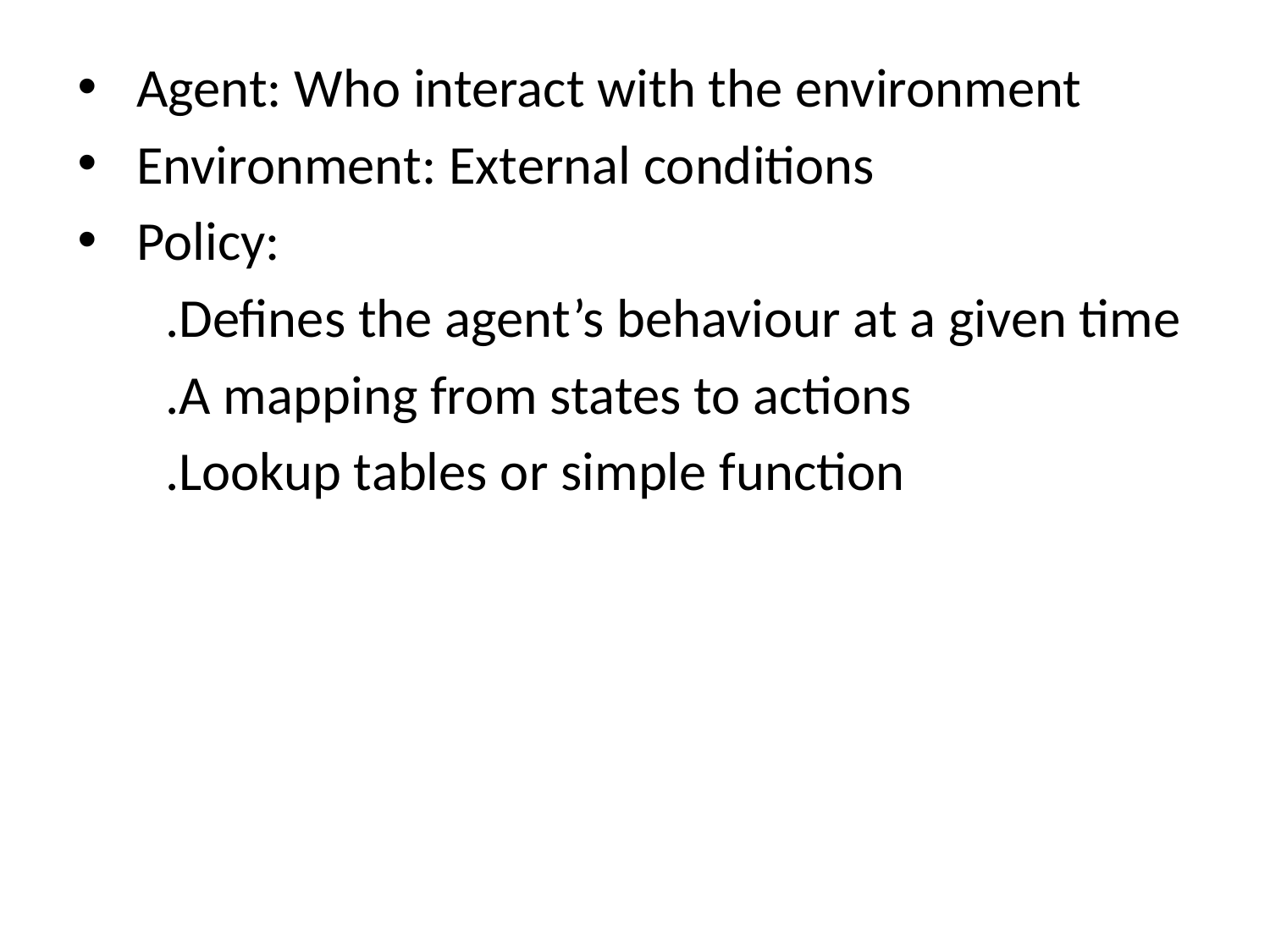

Agent: Who interact with the environment
 Environment: External conditions
 Policy:
       .Defines the agent’s behaviour at a given time
       .A mapping from states to actions
       .Lookup tables or simple function